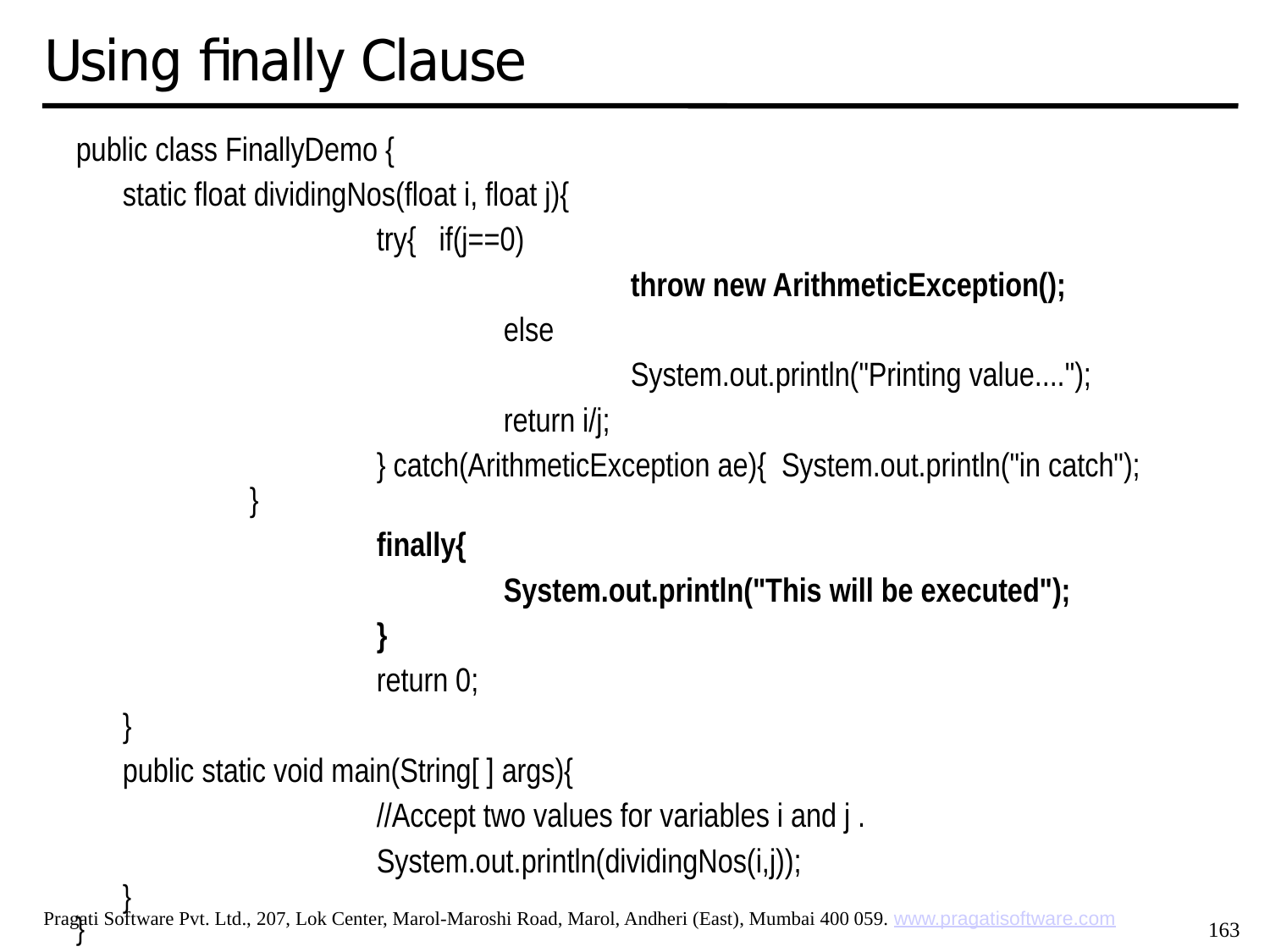

Using finally Clause
public class FinallyDemo {
	static float dividingNos(float i, float j){
			try{   if(j==0)
					throw new ArithmeticException();
				else
					System.out.println("Printing value....");
				return i/j;
			} catch(ArithmeticException ae){  System.out.println("in catch");  	}
	  		finally{
				System.out.println("This will be executed");
			}
	 		return 0;
	}
	public static void main(String[ ] args){
			//Accept two values for variables i and j .
			System.out.println(dividingNos(i,j));
	}
}